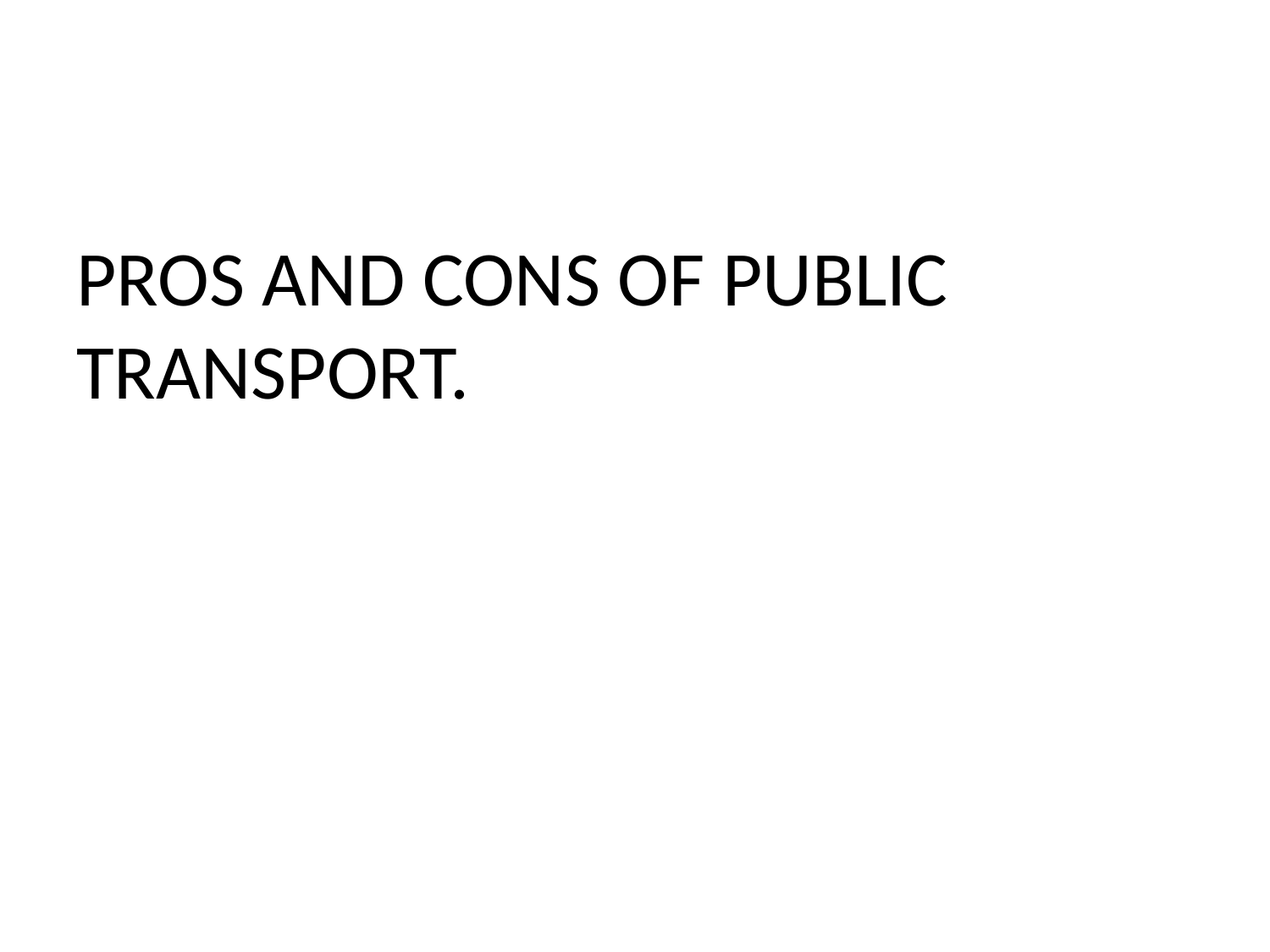

#
PROS AND CONS OF PUBLIC TRANSPORT.